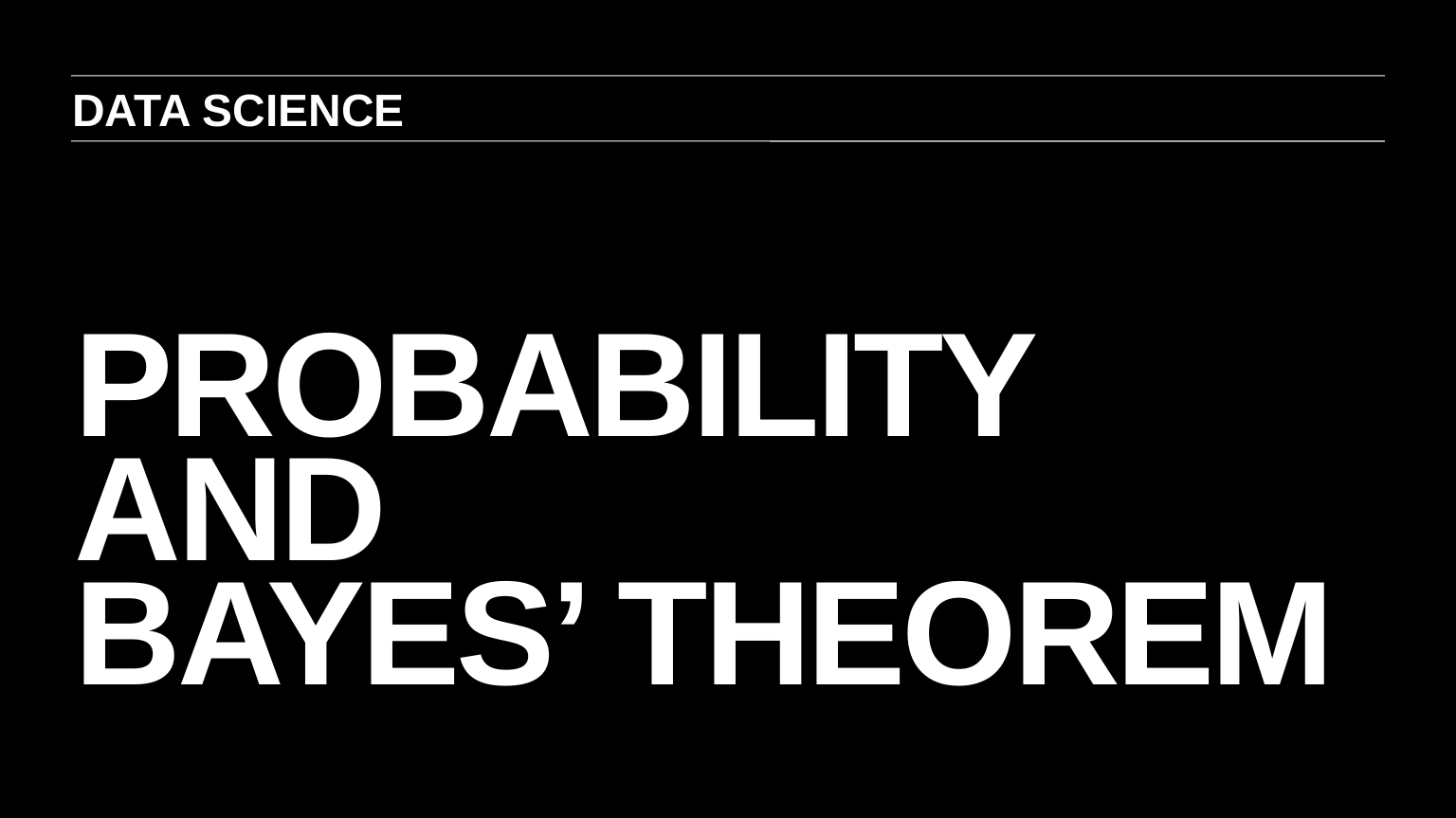

DATA SCIENCE
# probability And Bayes’ Theorem